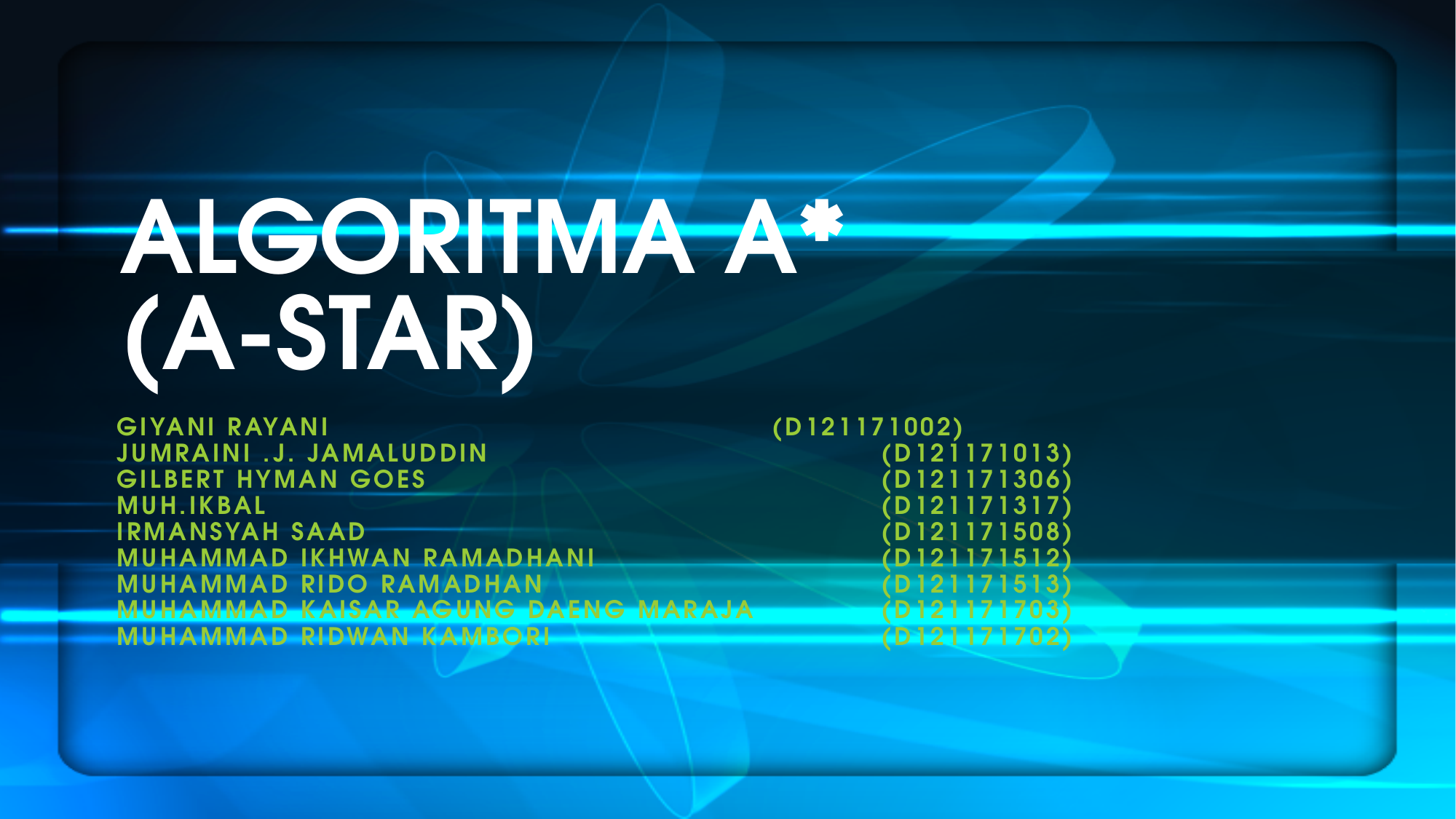

# ALGORITMA A* (A-STAR)
Giyani Rayani			 		(D121171002)
Jumraini .J. Jamaluddin 				(D121171013)
Gilbert Hyman Goes 					(D121171306)
Muh.Ikbal 						(D121171317)
Irmansyah Saad					(D121171508)
Muhammad Ikhwan Ramadhani 			(D121171512)
Muhammad rido ramadhan  			(D121171513)
Muhammad Kaisar Agung Daeng Maraja		(D121171703)
Muhammad Ridwan Kambori 			(D121171702)